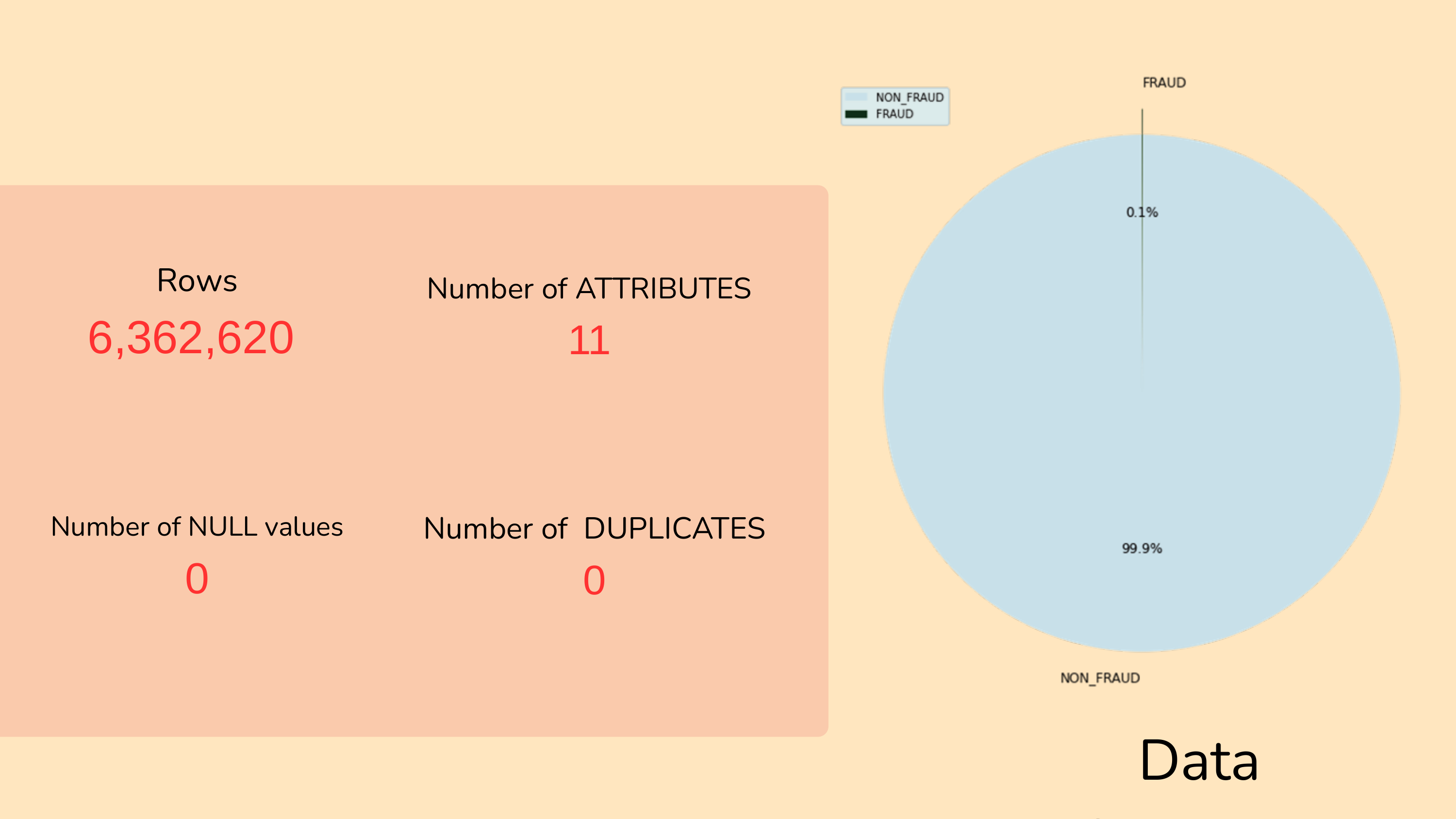

Rows
6,362,620
Number of ATTRIBUTES
11
Number of  DUPLICATES
0
Number of NULL values
0
Data Overview